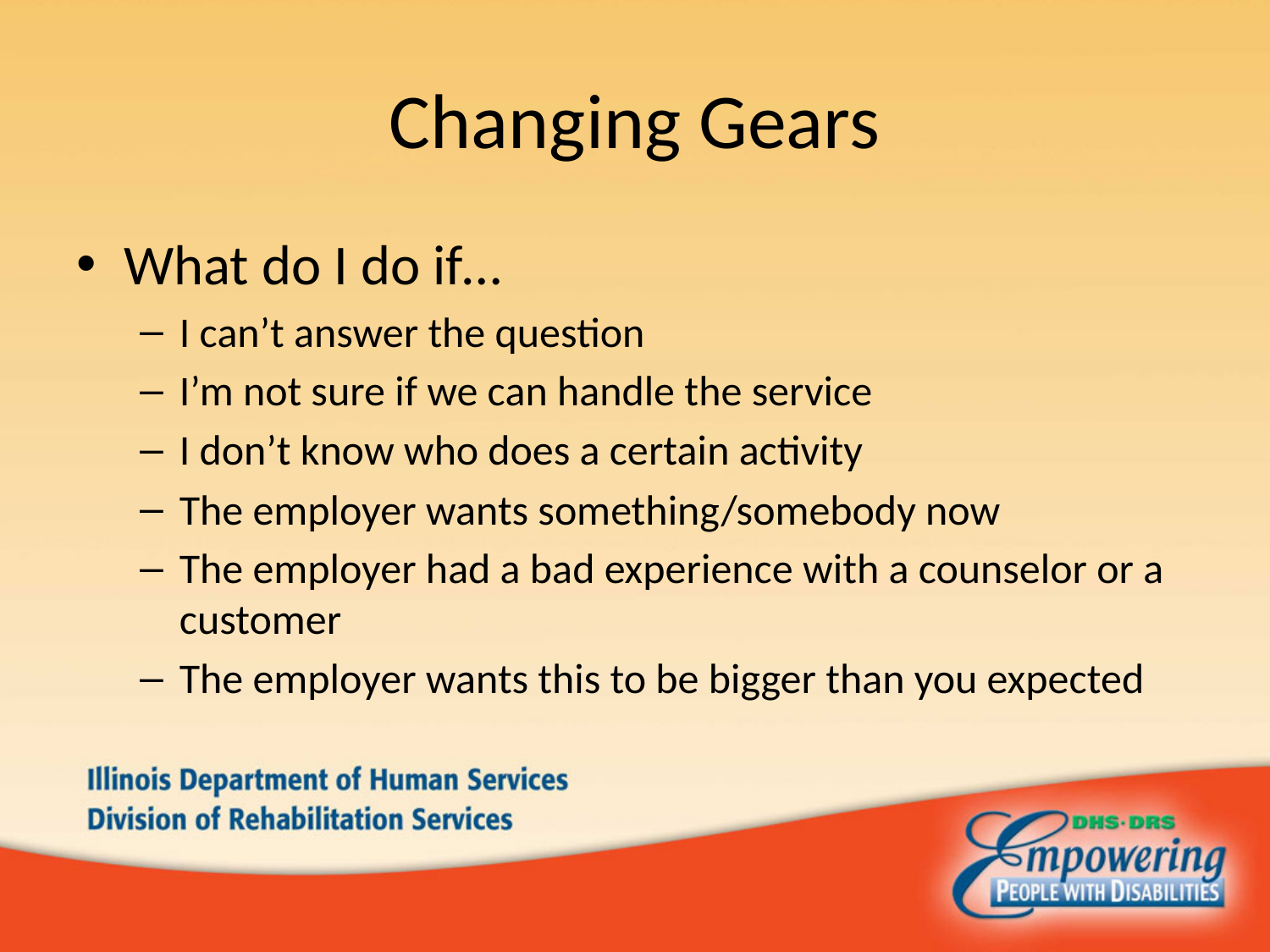

# Changing Gears
What do I do if…
I can’t answer the question
I’m not sure if we can handle the service
I don’t know who does a certain activity
The employer wants something/somebody now
The employer had a bad experience with a counselor or a customer
The employer wants this to be bigger than you expected